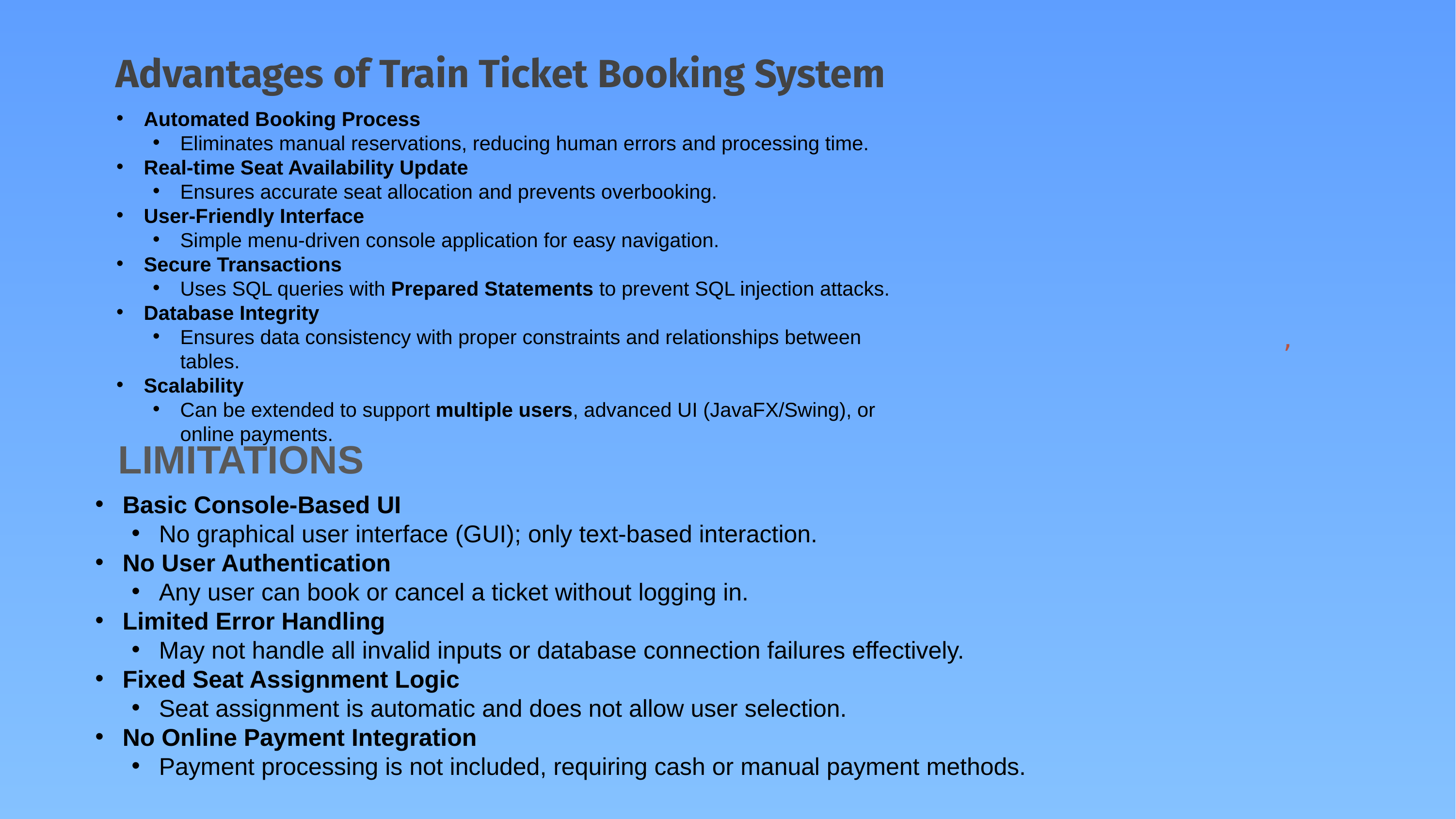

# Advantages of Train Ticket Booking System
Automated Booking Process
Eliminates manual reservations, reducing human errors and processing time.
Real-time Seat Availability Update
Ensures accurate seat allocation and prevents overbooking.
User-Friendly Interface
Simple menu-driven console application for easy navigation.
Secure Transactions
Uses SQL queries with Prepared Statements to prevent SQL injection attacks.
Database Integrity
Ensures data consistency with proper constraints and relationships between tables.
Scalability
Can be extended to support multiple users, advanced UI (JavaFX/Swing), or online payments.
,
LIMITATIONS
Basic Console-Based UI
No graphical user interface (GUI); only text-based interaction.
No User Authentication
Any user can book or cancel a ticket without logging in.
Limited Error Handling
May not handle all invalid inputs or database connection failures effectively.
Fixed Seat Assignment Logic
Seat assignment is automatic and does not allow user selection.
No Online Payment Integration
Payment processing is not included, requiring cash or manual payment methods.